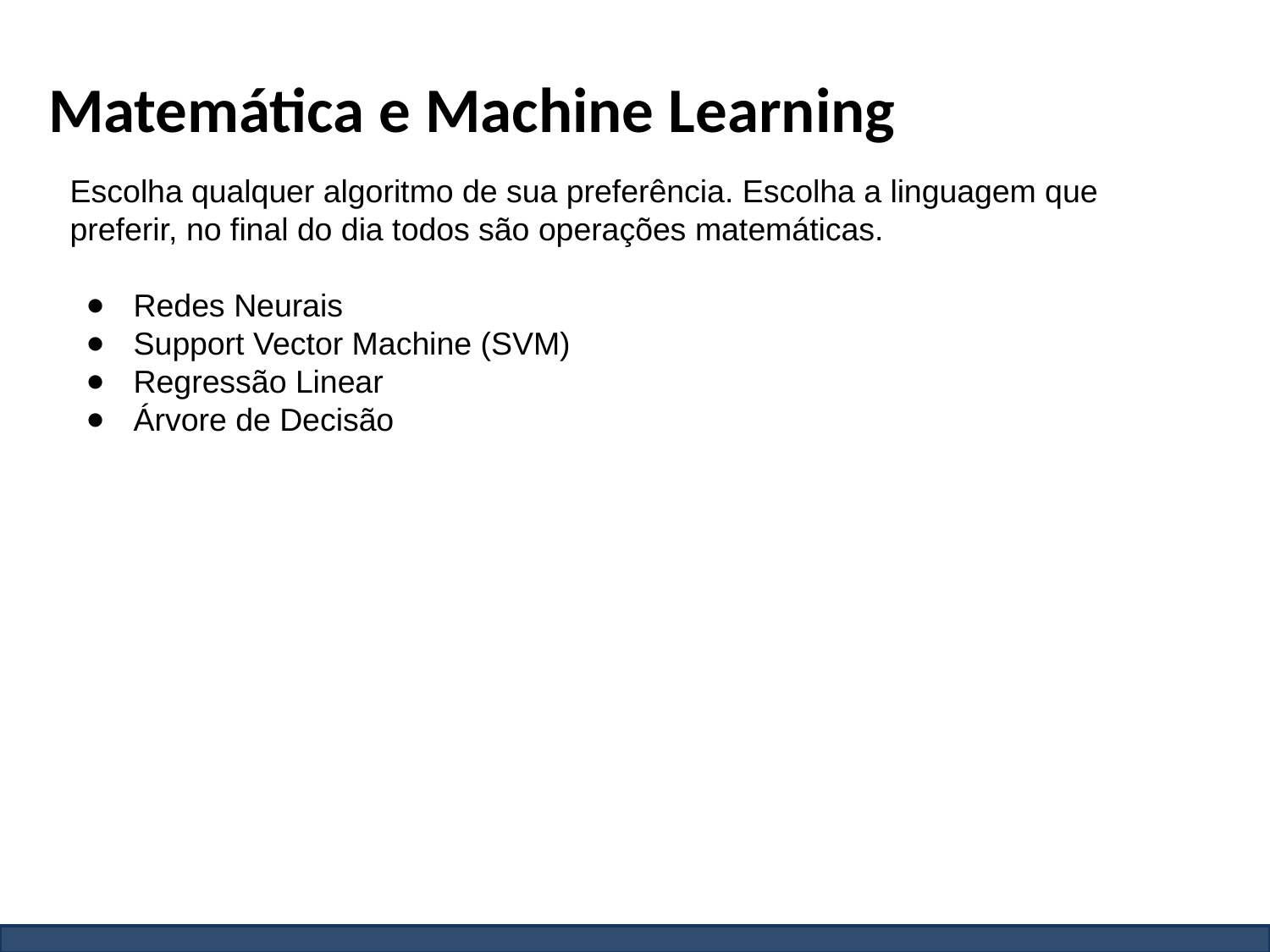

Matemática e Machine Learning
Escolha qualquer algoritmo de sua preferência. Escolha a linguagem que preferir, no final do dia todos são operações matemáticas.

Redes Neurais
Support Vector Machine (SVM)
Regressão Linear
Árvore de Decisão